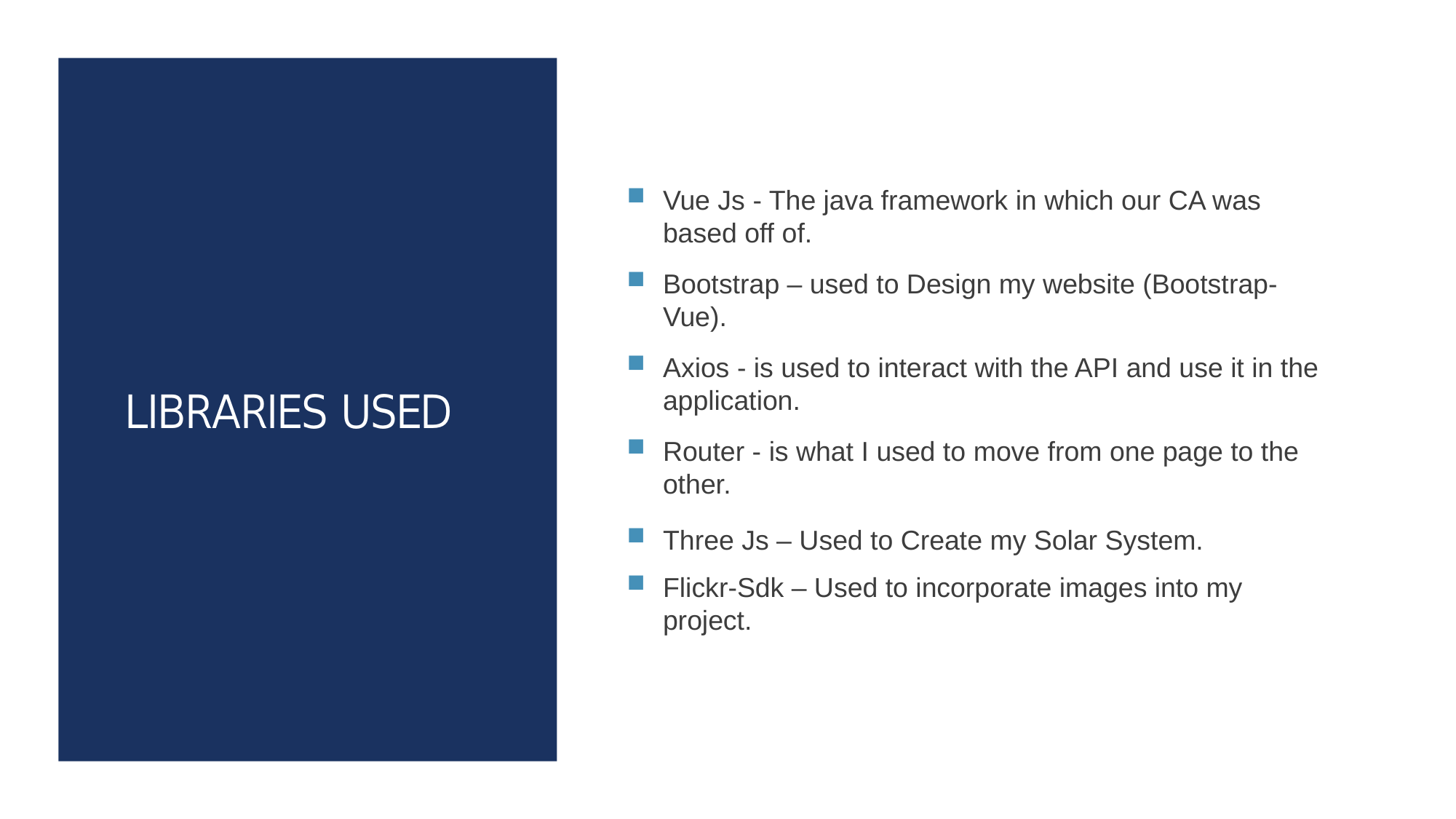

# Libraries Used
Vue Js - The java framework in which our CA was based off of.
Bootstrap – used to Design my website (Bootstrap-Vue).
Axios - is used to interact with the API and use it in the application.
Router - is what I used to move from one page to the other.
Three Js – Used to Create my Solar System.
Flickr-Sdk – Used to incorporate images into my project.